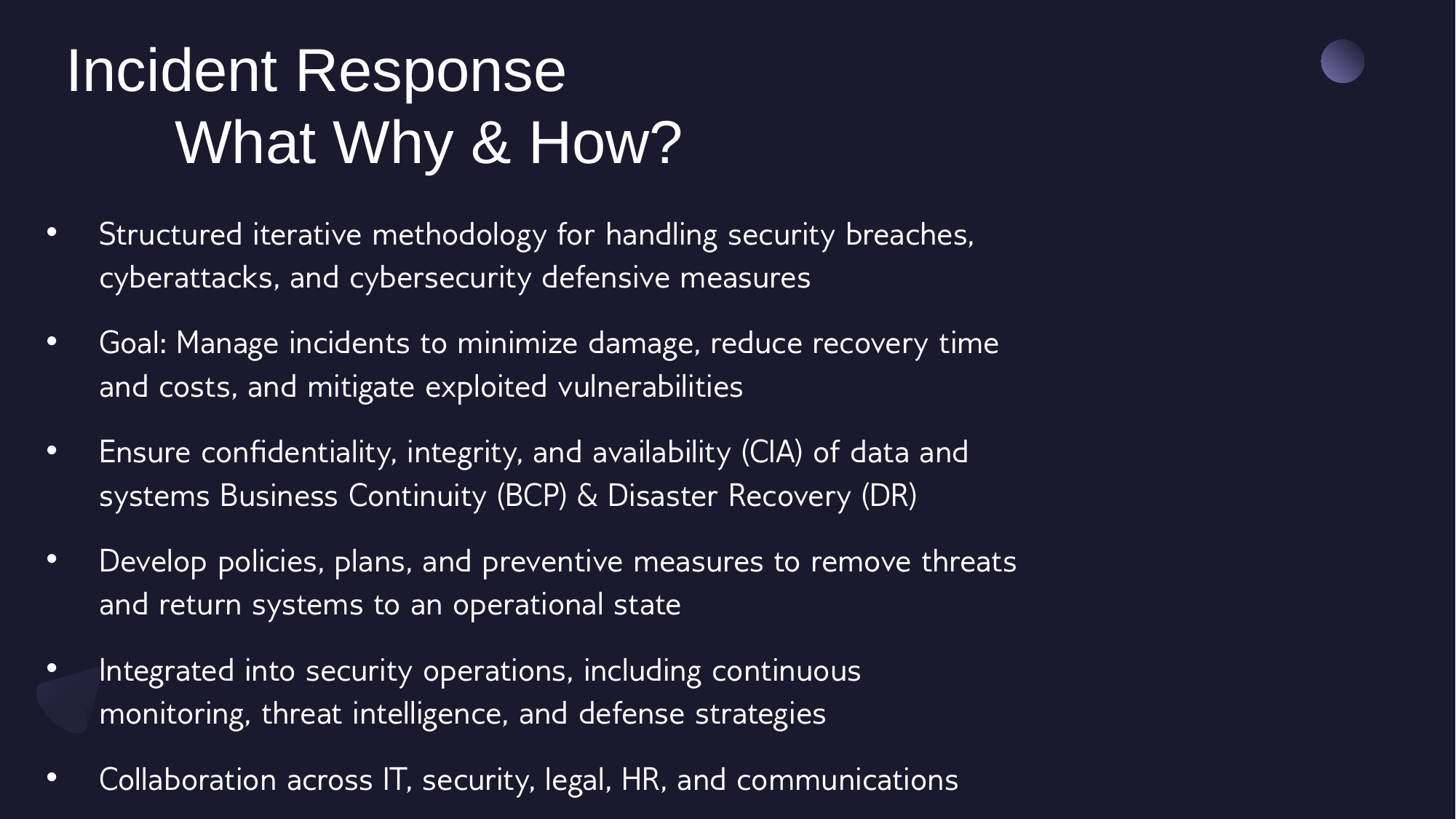

# Incident Response What Why & How?
Structured iterative methodology for handling security breaches, cyberattacks, and cybersecurity defensive measures
Goal: Manage incidents to minimize damage, reduce recovery time and costs, and mitigate exploited vulnerabilities
Ensure confidentiality, integrity, and availability (CIA) of data and systems Business Continuity (BCP) & Disaster Recovery (DR)
Develop policies, plans, and preventive measures to remove threats and return systems to an operational state
Integrated into security operations, including continuous monitoring, threat intelligence, and defense strategies
Collaboration across IT, security, legal, HR, and communications